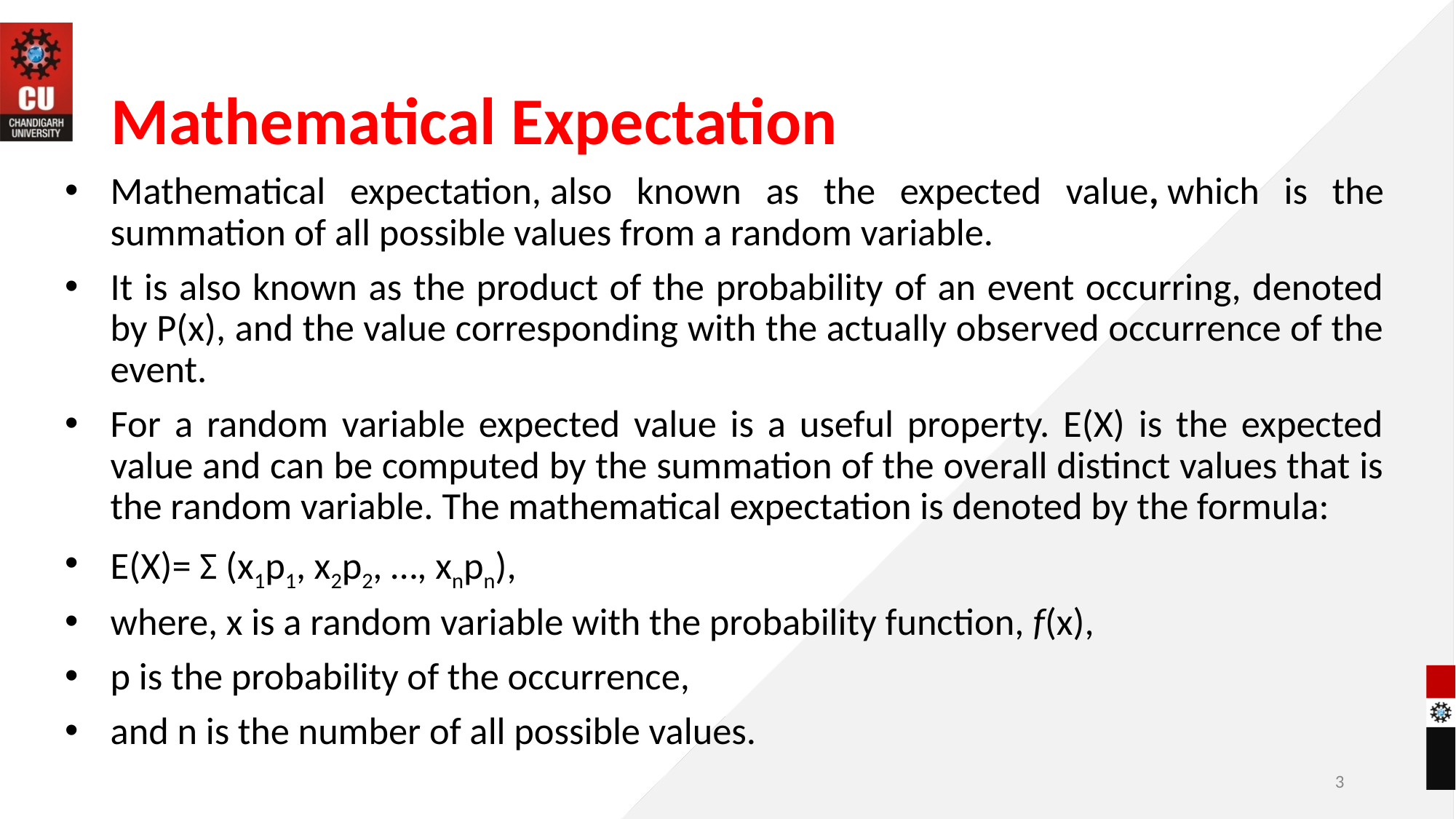

# Mathematical Expectation
Mathematical expectation, also known as the expected value, which is the summation of all possible values from a random variable.
It is also known as the product of the probability of an event occurring, denoted by P(x), and the value corresponding with the actually observed occurrence of the event.
For a random variable expected value is a useful property. E(X) is the expected value and can be computed by the summation of the overall distinct values that is the random variable. The mathematical expectation is denoted by the formula:
E(X)= Σ (x1p1, x2p2, …, xnpn),
where, x is a random variable with the probability function, f(x),
p is the probability of the occurrence,
and n is the number of all possible values.

3